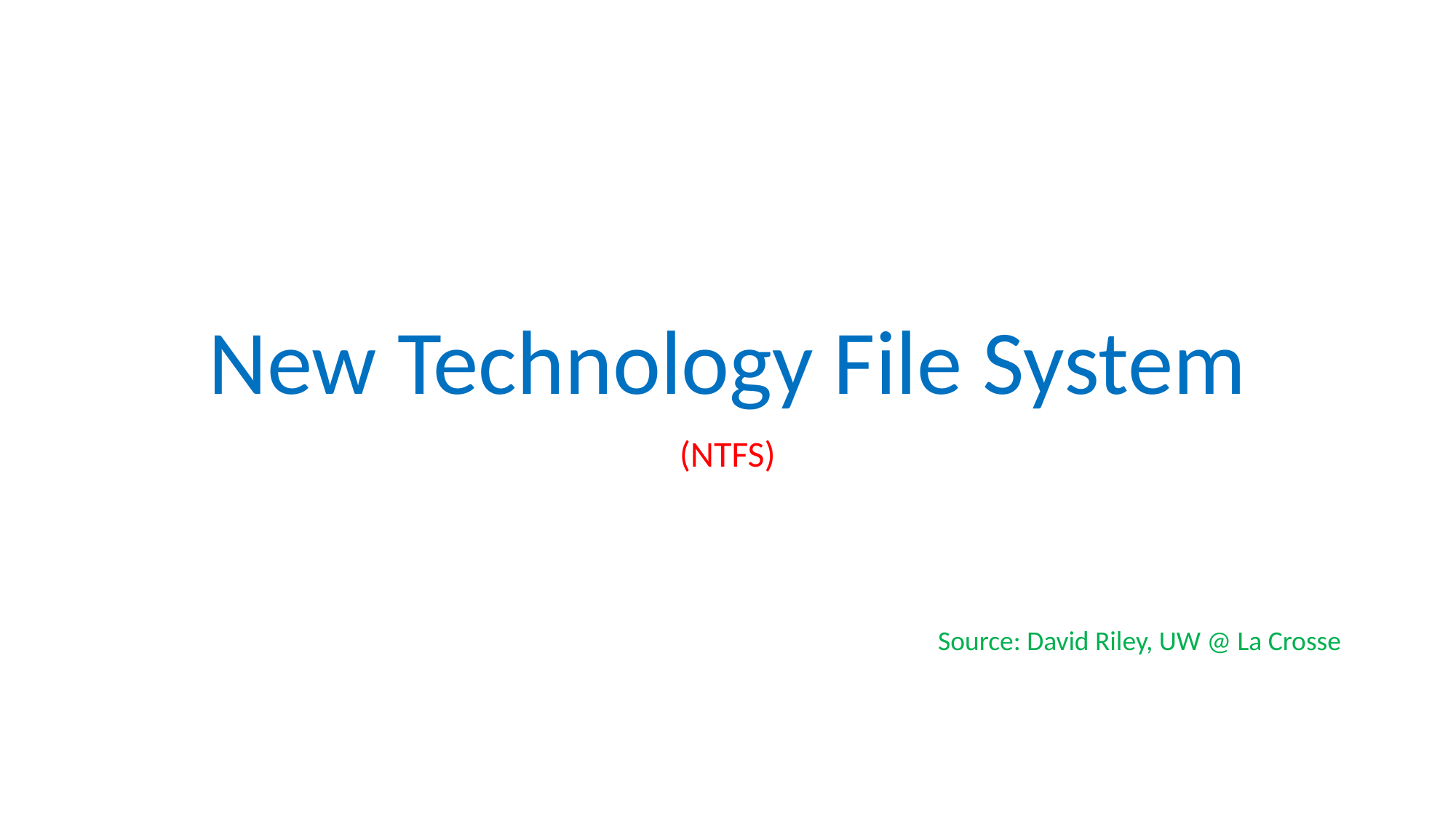

# New Technology File System
(NTFS)
Source: David Riley, UW @ La Crosse